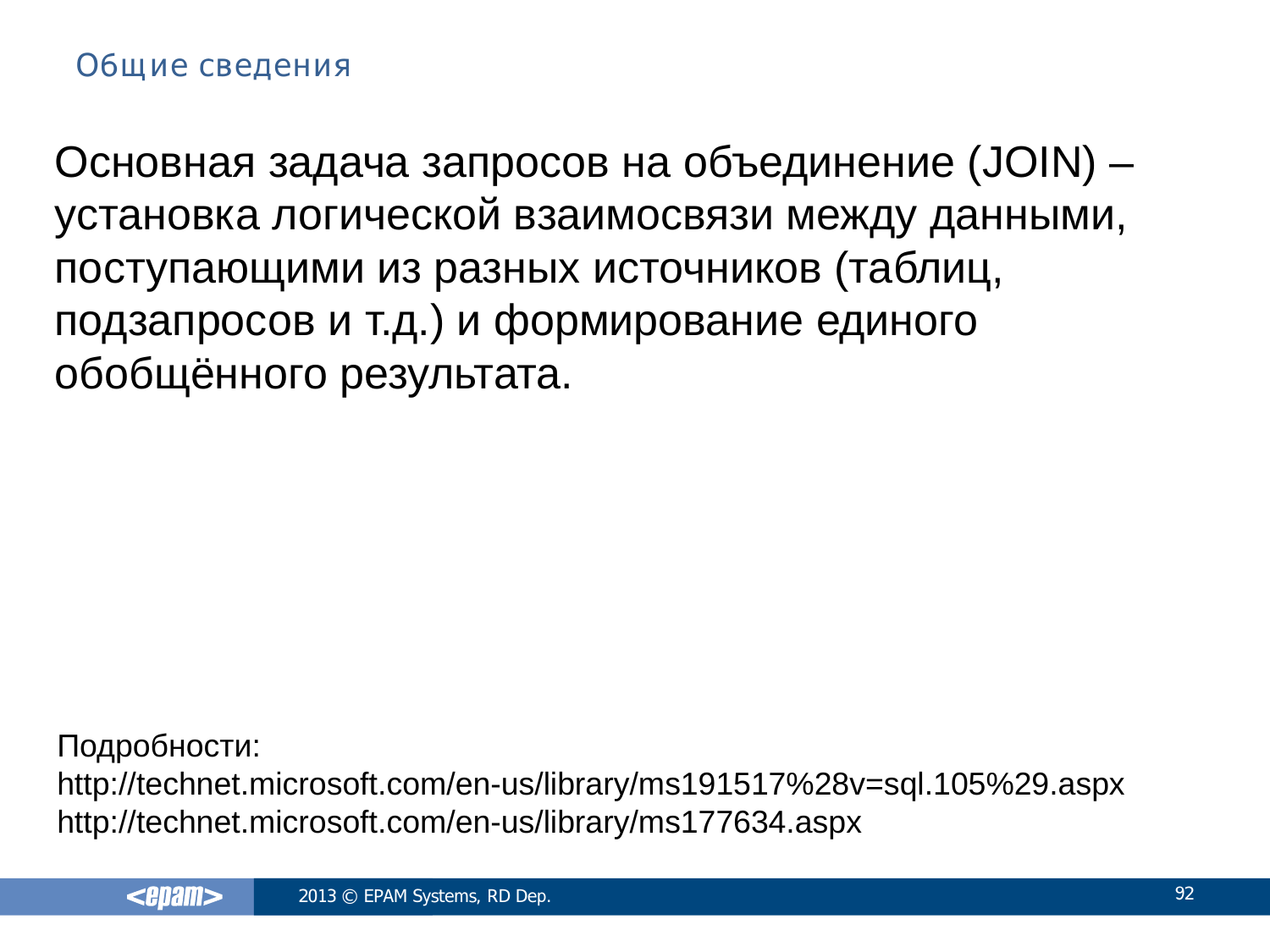

# Общие сведения
Основная задача запросов на объединение (JOIN) – установка логической взаимосвязи между данными, поступающими из разных источников (таблиц, подзапросов и т.д.) и формирование единого обобщённого результата.
Подробности:
http://technet.microsoft.com/en-us/library/ms191517%28v=sql.105%29.aspx
http://technet.microsoft.com/en-us/library/ms177634.aspx
92
2013 © EPAM Systems, RD Dep.